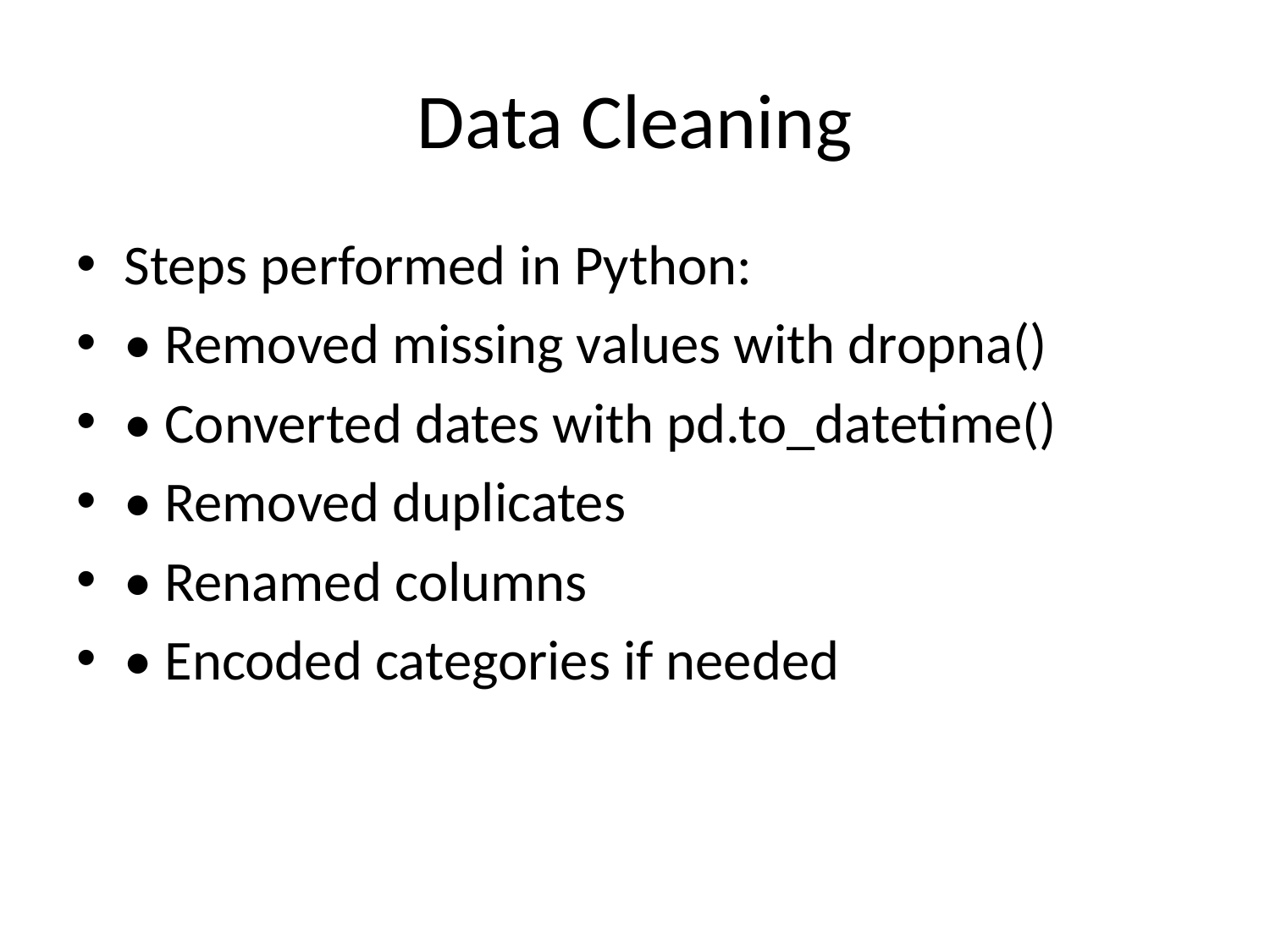

# Data Cleaning
Steps performed in Python:
• Removed missing values with dropna()
• Converted dates with pd.to_datetime()
• Removed duplicates
• Renamed columns
• Encoded categories if needed